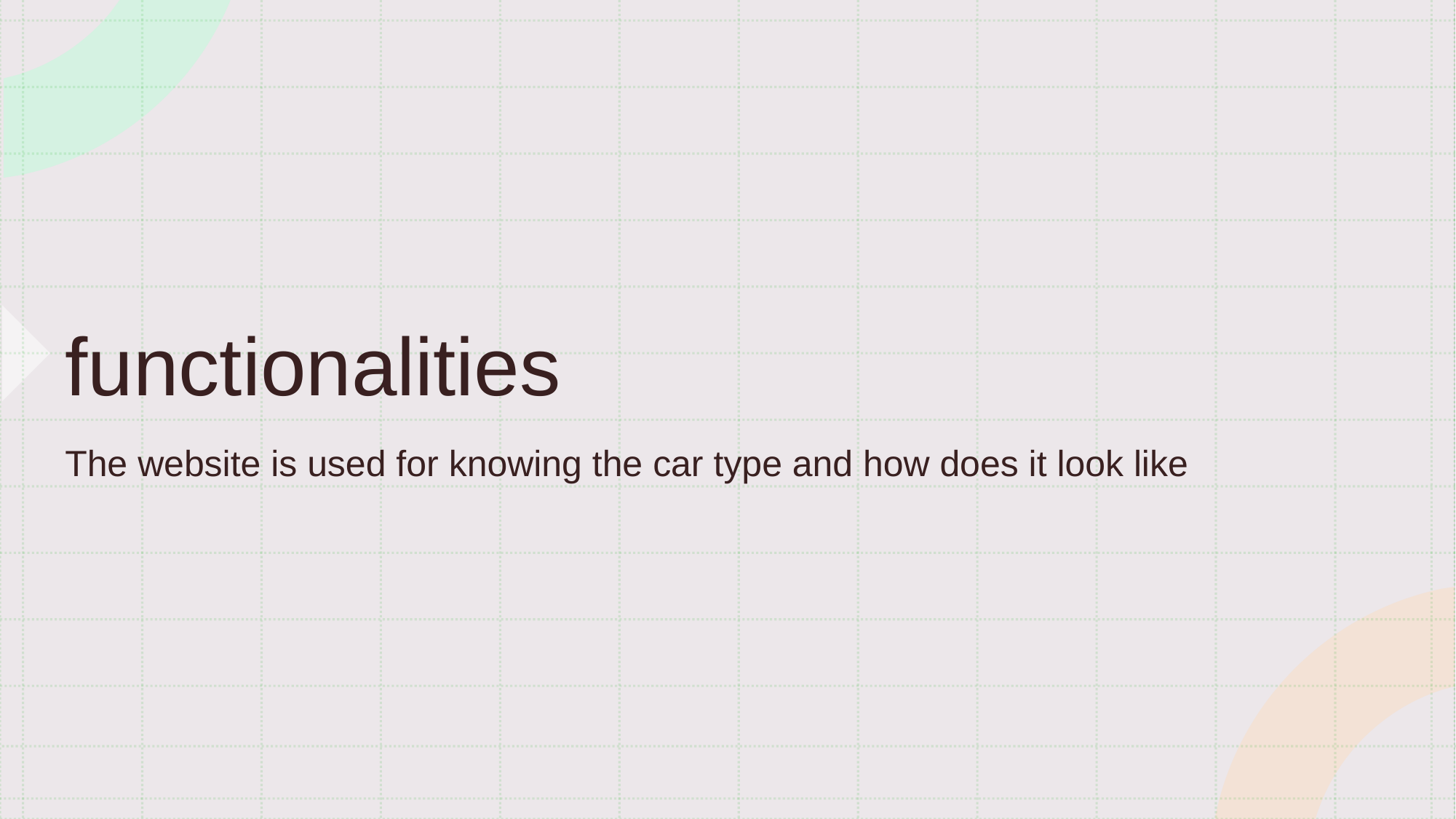

# functionalities

The website is used for knowing the car type and how does it look like